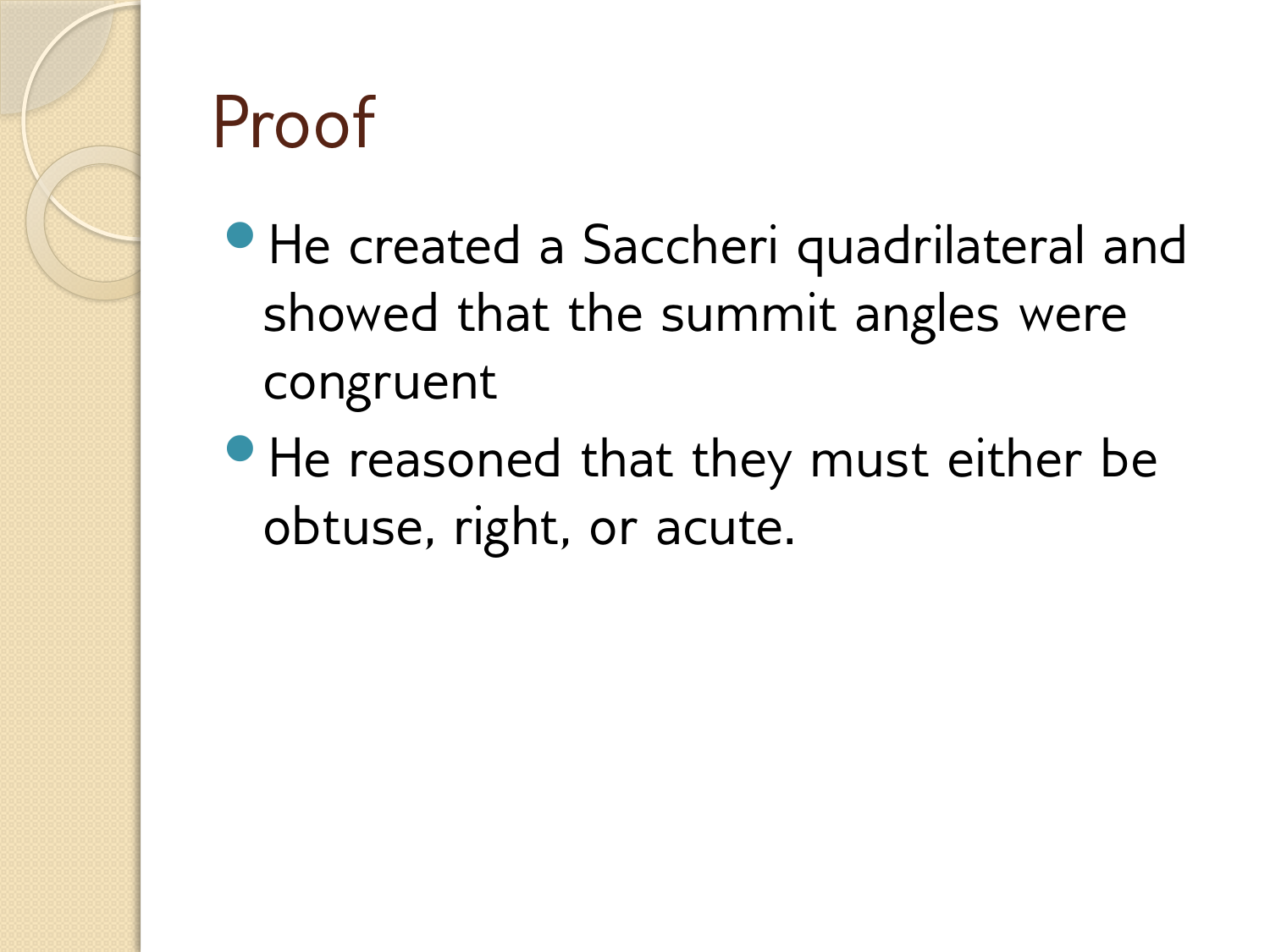

# Proof
He created a Saccheri quadrilateral and showed that the summit angles were congruent
He reasoned that they must either be obtuse, right, or acute.